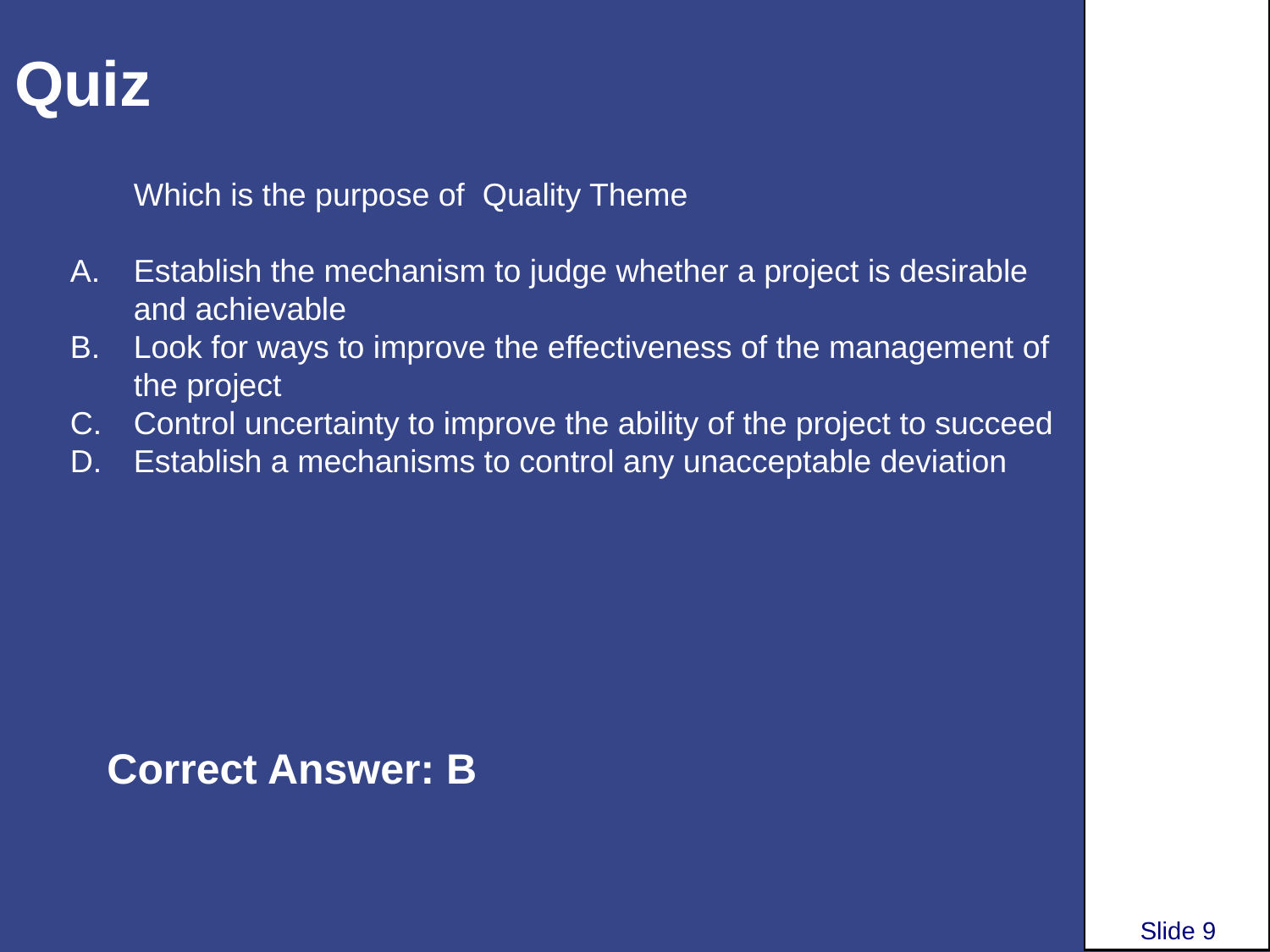

# Quiz
Which is the purpose of  Quality Theme

Establish the mechanism to judge whether a project is desirable and achievable
Look for ways to improve the effectiveness of the management of the project
Control uncertainty to improve the ability of the project to succeed
Establish a mechanisms to control any unacceptable deviation

Correct Answer: B